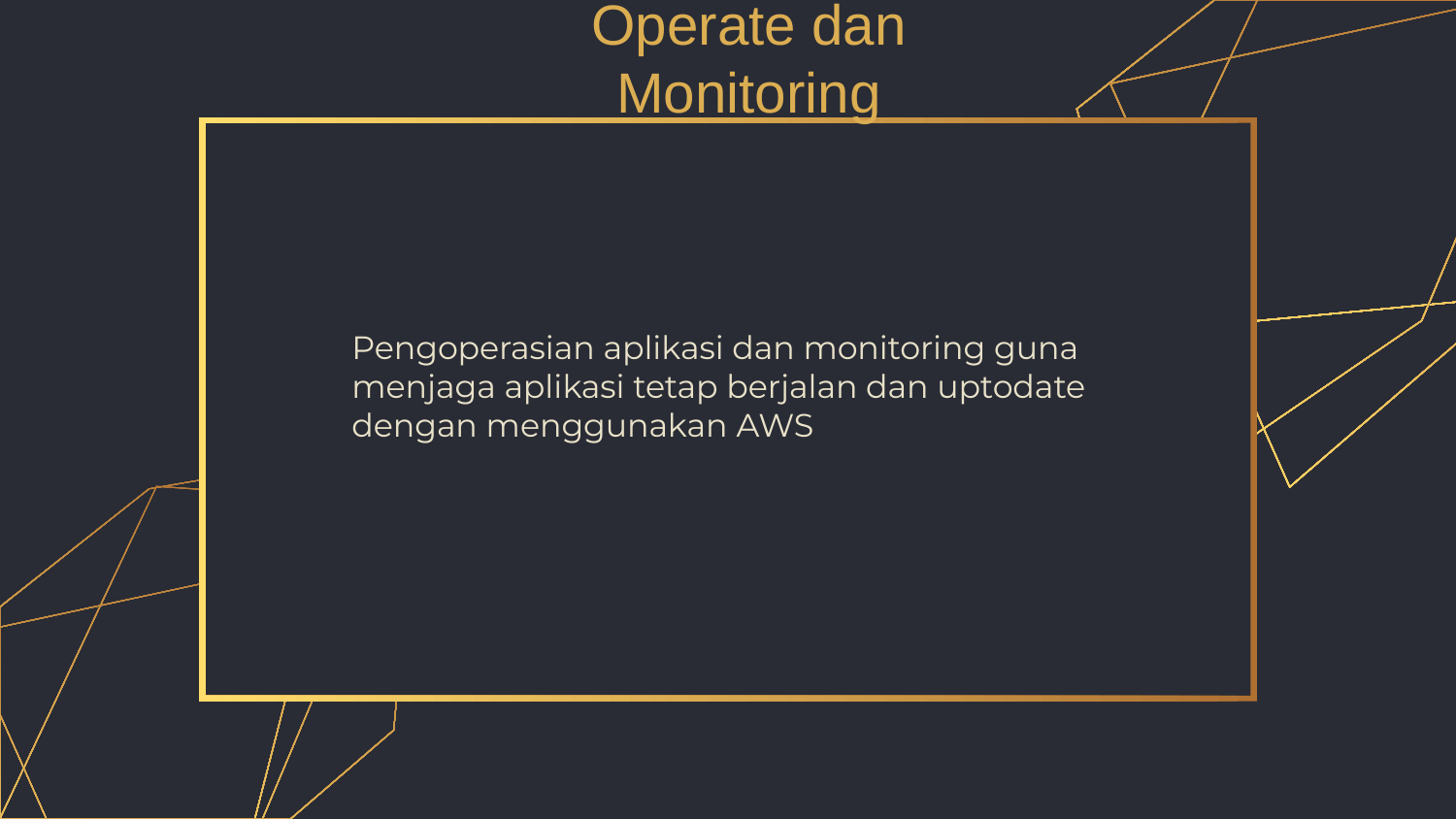

# Operate dan Monitoring
Pengoperasian aplikasi dan monitoring guna menjaga aplikasi tetap berjalan dan uptodate dengan menggunakan AWS